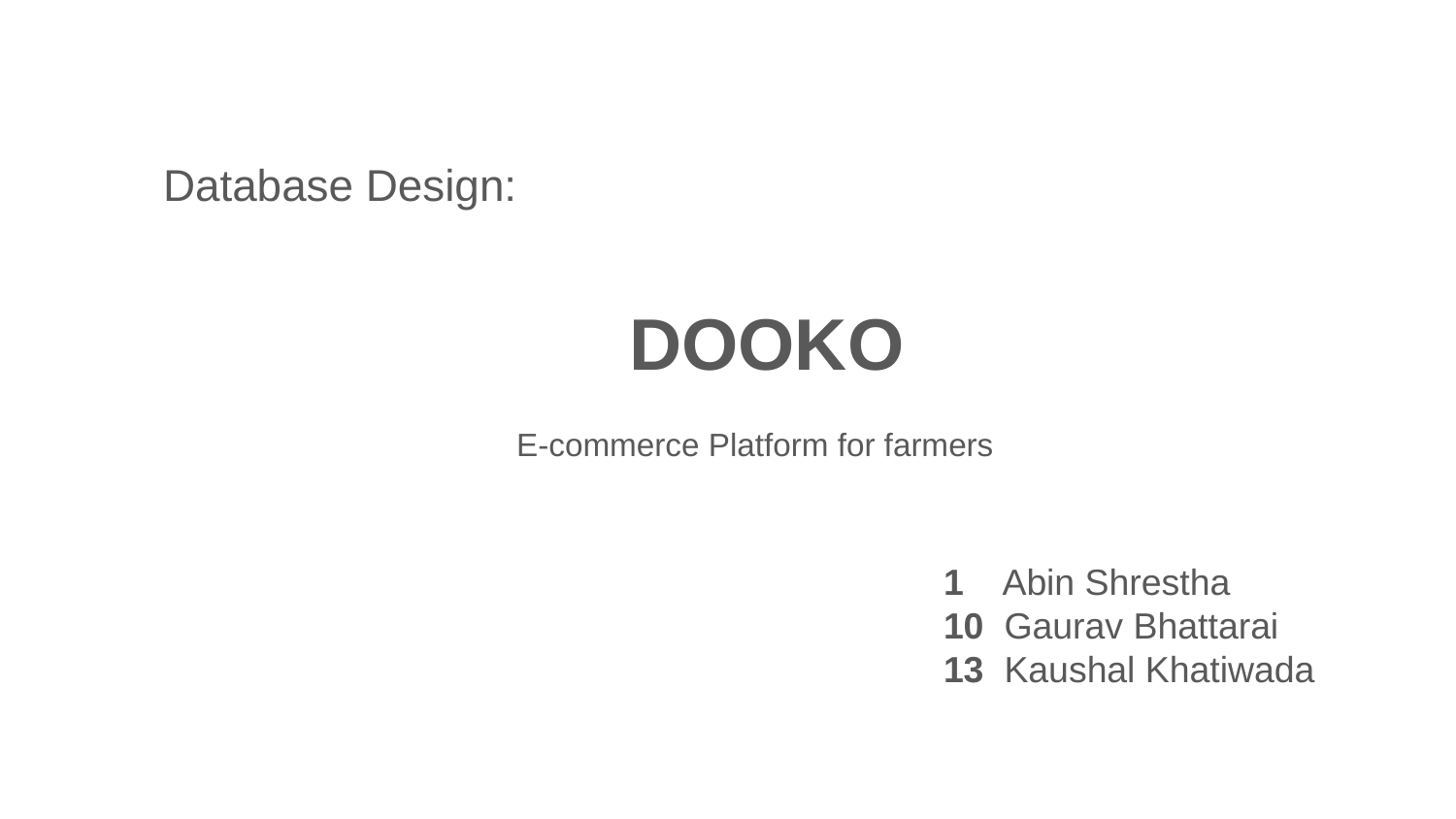

Database Design:
DOOKO
E-commerce Platform for farmers
1    Abin Shrestha
10  Gaurav Bhattarai
13  Kaushal Khatiwada